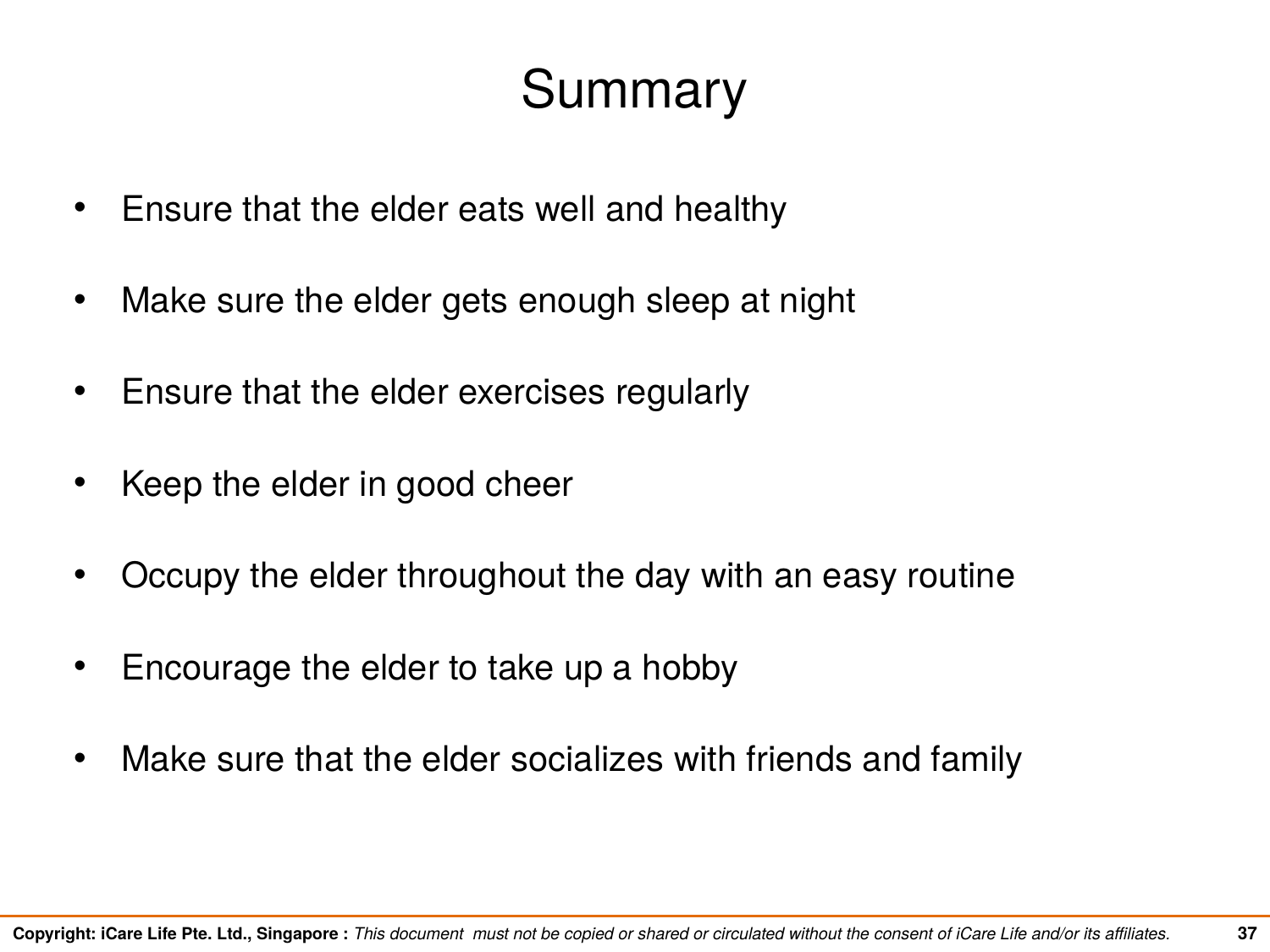

# Summary
Ensure that the elder eats well and healthy
Make sure the elder gets enough sleep at night
Ensure that the elder exercises regularly
Keep the elder in good cheer
Occupy the elder throughout the day with an easy routine
Encourage the elder to take up a hobby
Make sure that the elder socializes with friends and family
37
Copyright: iCare Life Pte. Ltd., Singapore : This document  must not be copied or shared or circulated without the consent of iCare Life and/or its affiliates.